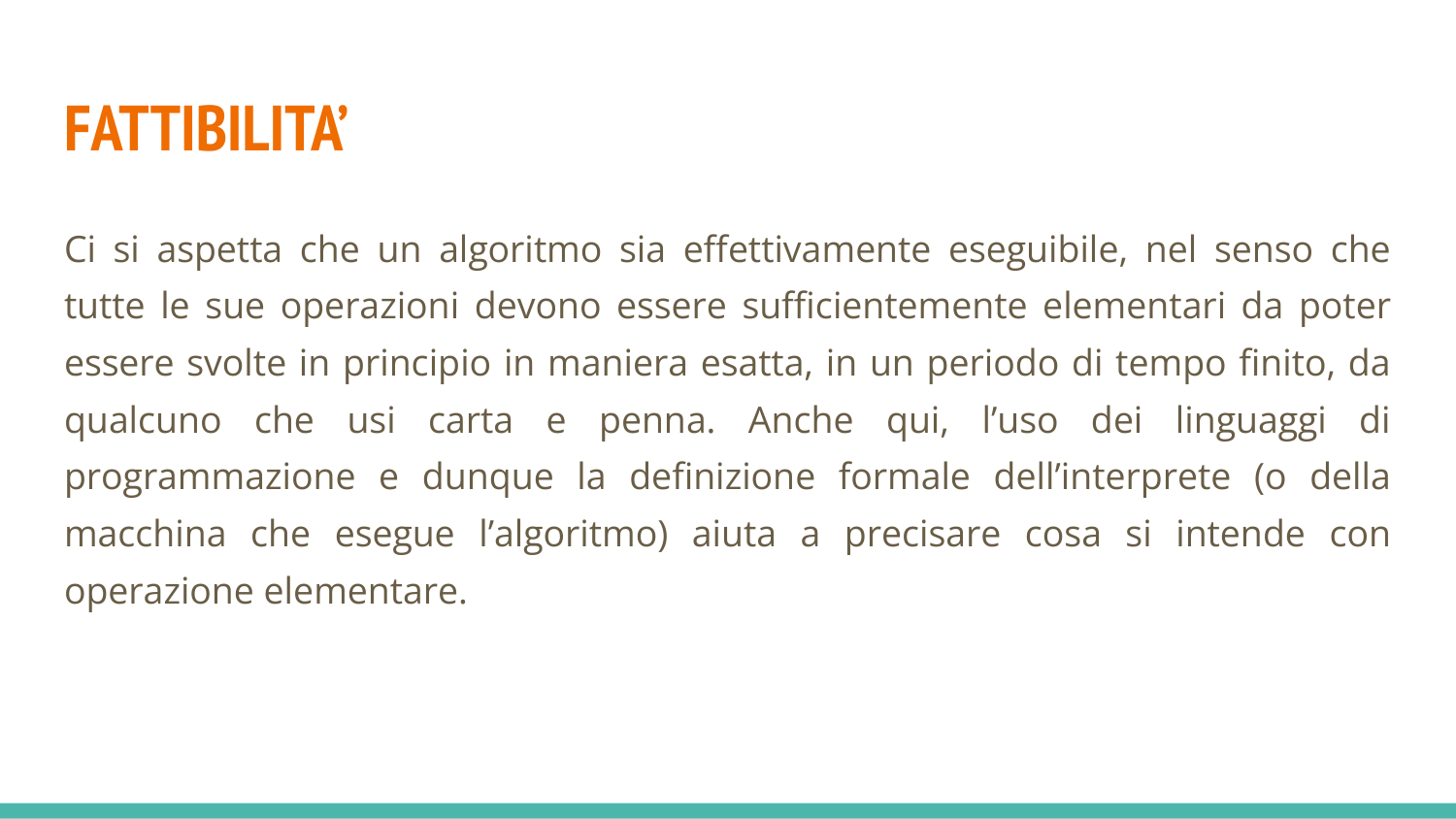

# FATTIBILITA’
Ci si aspetta che un algoritmo sia effettivamente eseguibile, nel senso che tutte le sue operazioni devono essere sufficientemente elementari da poter essere svolte in principio in maniera esatta, in un periodo di tempo finito, da qualcuno che usi carta e penna. Anche qui, l’uso dei linguaggi di programmazione e dunque la definizione formale dell’interprete (o della macchina che esegue l’algoritmo) aiuta a precisare cosa si intende con operazione elementare.